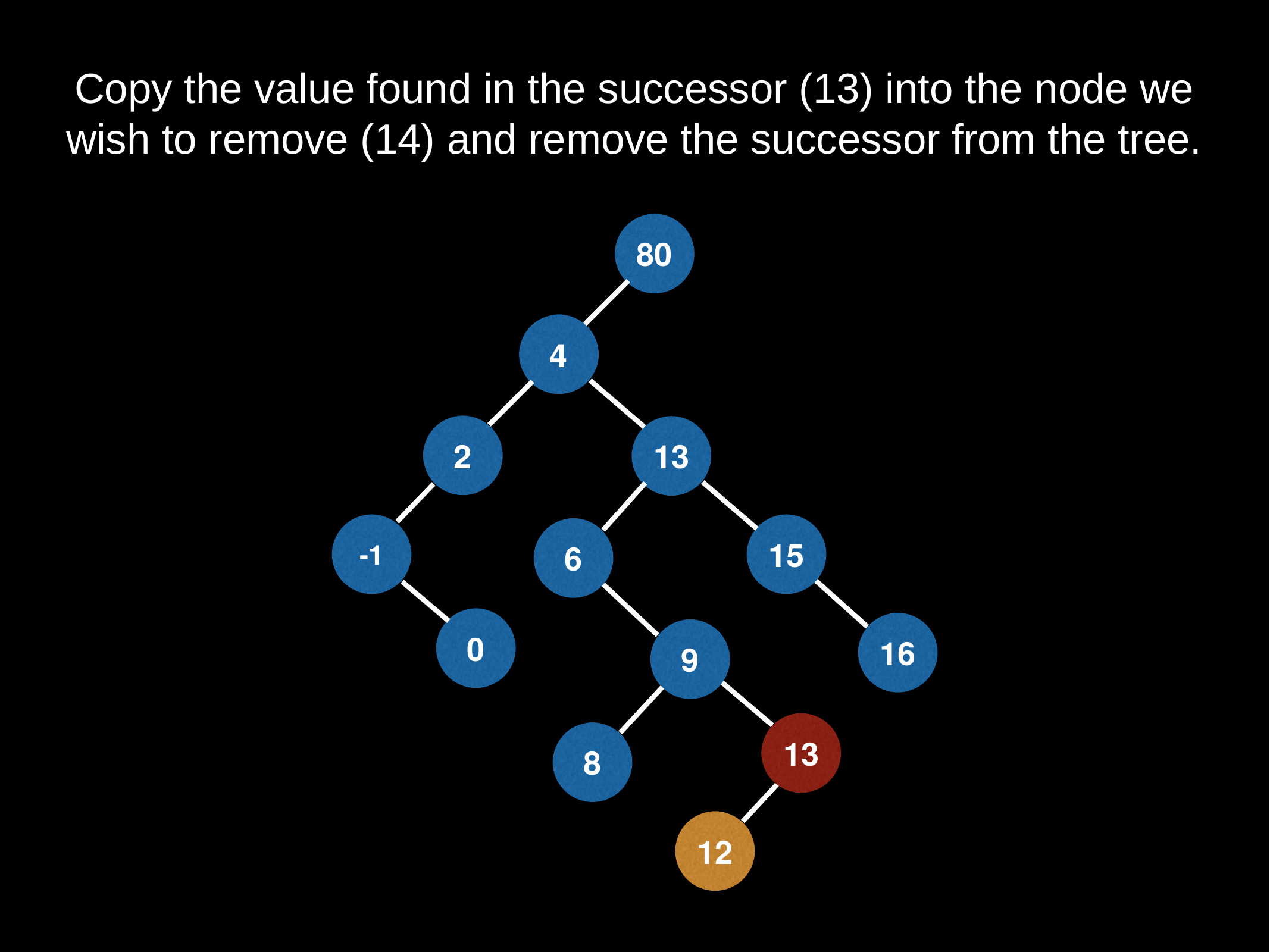

Copy the value found in the successor (13) into the node we wish to remove (14) and remove the successor from the tree.
80

4

2
13

-1
15
6

0
16
9

13
8

12